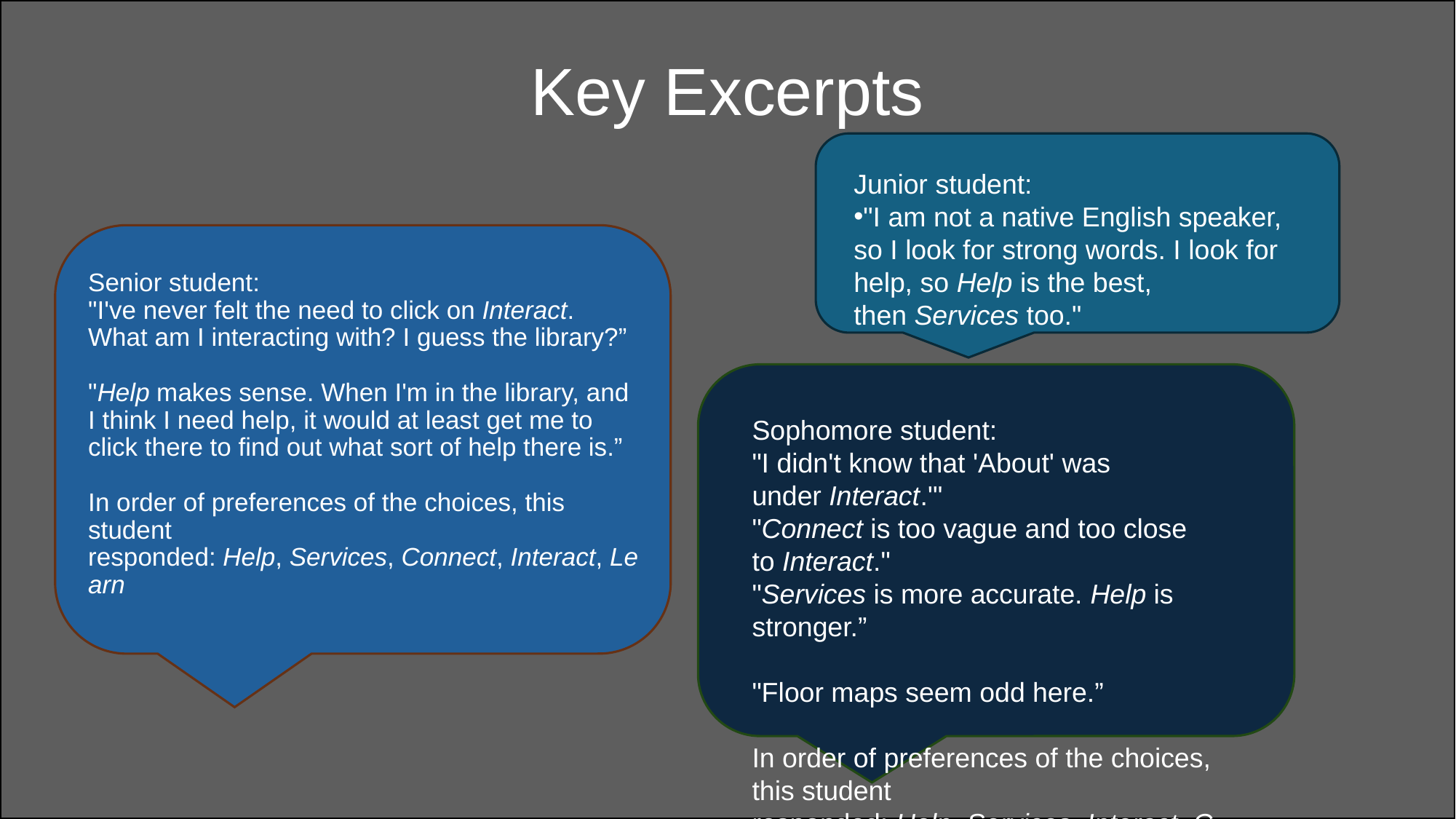

Key Excerpts

Junior student:
"I am not a native English speaker, so I look for strong words. I look for help, so Help is the best, then Services too."

Senior student:
"I've never felt the need to click on Interact. What am I interacting with? I guess the library?”

"Help makes sense. When I'm in the library, and I think I need help, it would at least get me to click there to find out what sort of help there is.”

In order of preferences of the choices, this student responded: Help, Services, Connect, Interact, Learn

Sophomore student:
"I didn't know that 'About' was under Interact.'"
"Connect is too vague and too close to Interact."
"Services is more accurate. Help is stronger.”

"Floor maps seem odd here.”

In order of preferences of the choices, this student responded: Help, Services, Interact, Connect, Learn